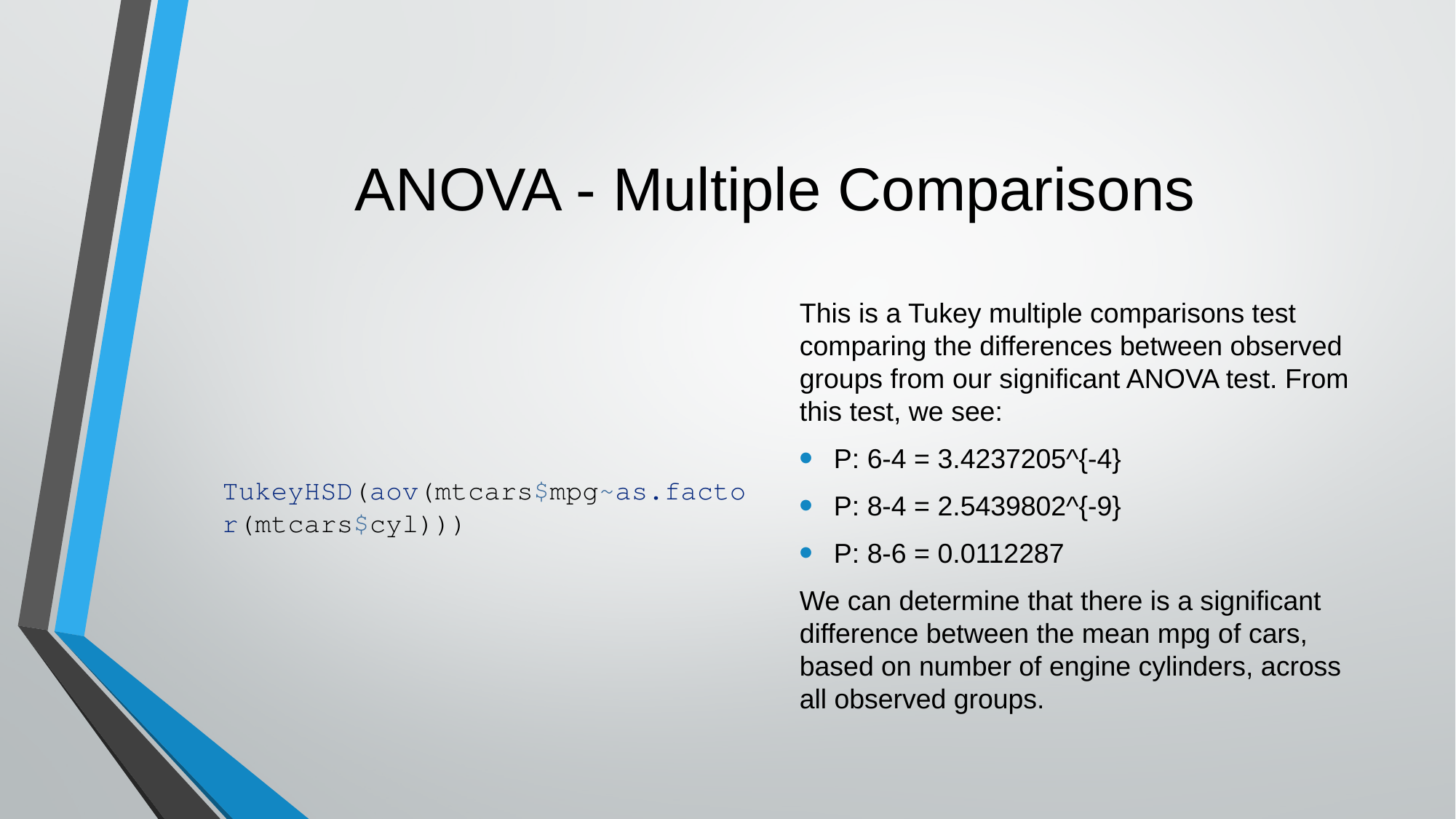

# ANOVA - Multiple Comparisons
TukeyHSD(aov(mtcars$mpg~as.factor(mtcars$cyl)))
This is a Tukey multiple comparisons test comparing the differences between observed groups from our significant ANOVA test. From this test, we see:
P: 6-4 = 3.4237205^{-4}
P: 8-4 = 2.5439802^{-9}
P: 8-6 = 0.0112287
We can determine that there is a significant difference between the mean mpg of cars, based on number of engine cylinders, across all observed groups.